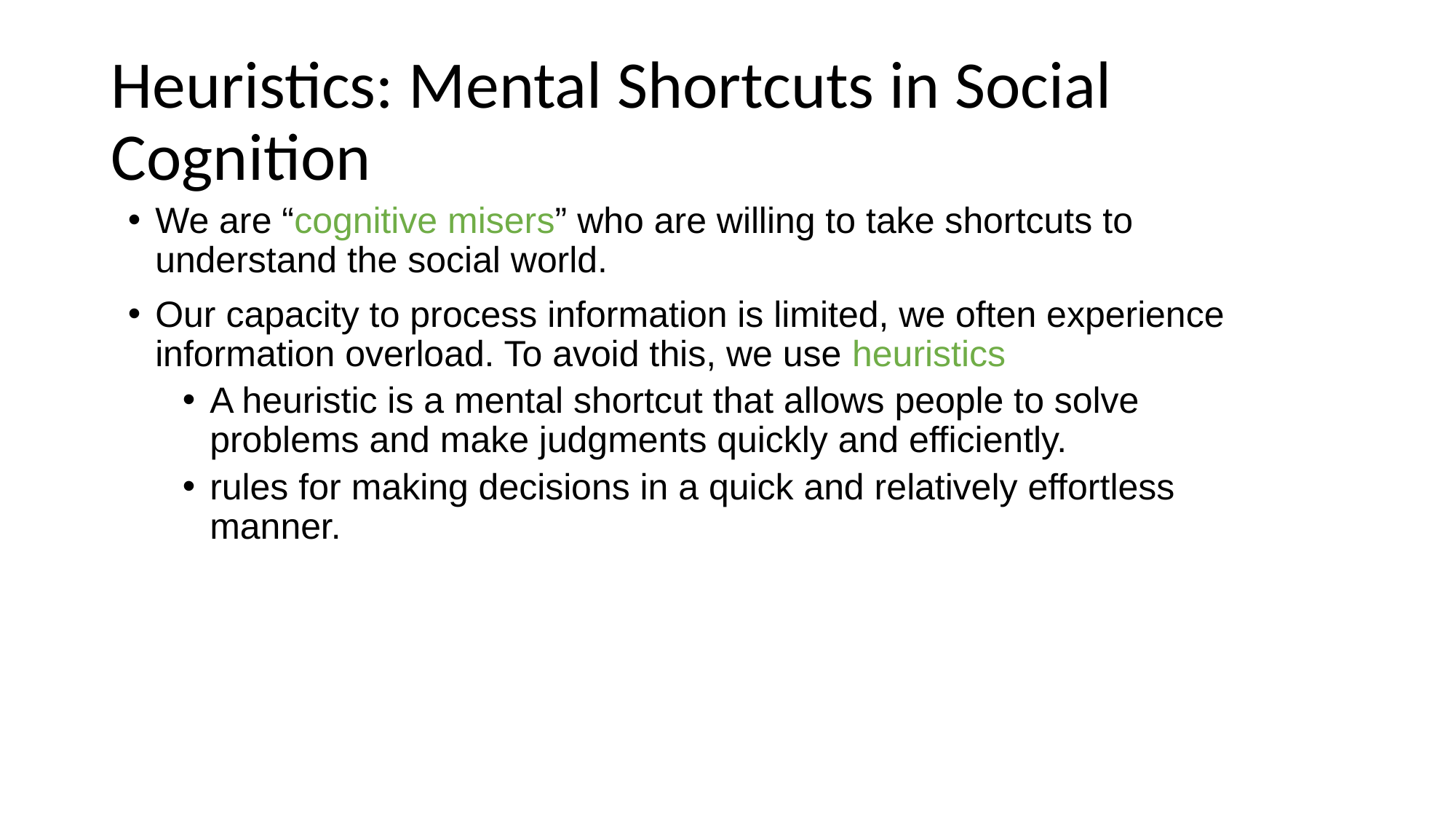

# Heuristics: Mental Shortcuts in Social Cognition
We are “cognitive misers” who are willing to take shortcuts to understand the social world.
Our capacity to process information is limited, we often experience information overload. To avoid this, we use heuristics
A heuristic is a mental shortcut that allows people to solve problems and make judgments quickly and efficiently.
rules for making decisions in a quick and relatively effortless manner.